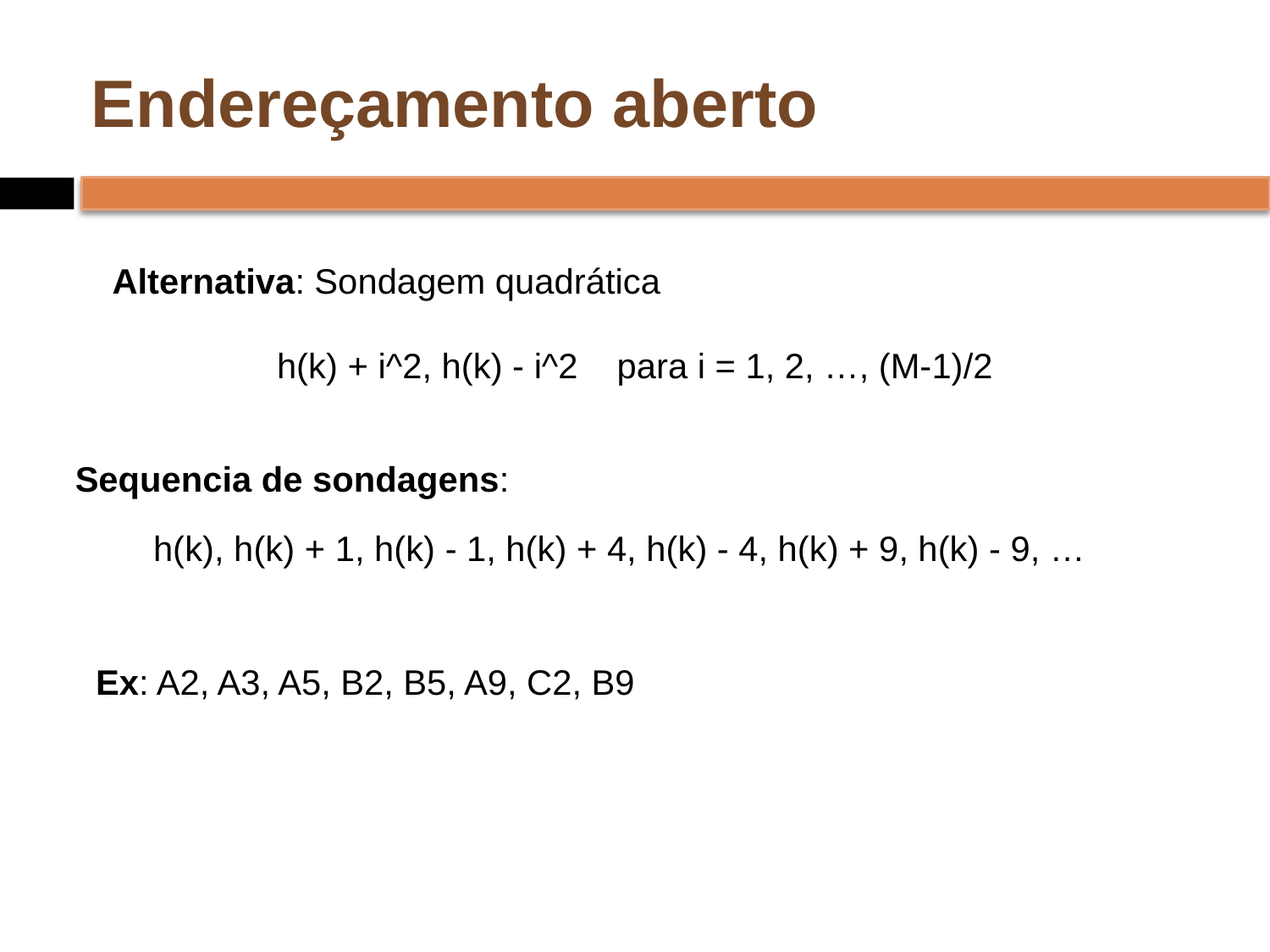

# Endereçamento aberto
Alternativa: Sondagem quadrática

h(k) + i^2, h(k) - i^2    para i = 1, 2, …, (M-1)/2
Sequencia de sondagens:
h(k), h(k) + 1, h(k) - 1, h(k) + 4, h(k) - 4, h(k) + 9, h(k) - 9, …
Ex: A2, A3, A5, B2, B5, A9, C2, B9
45